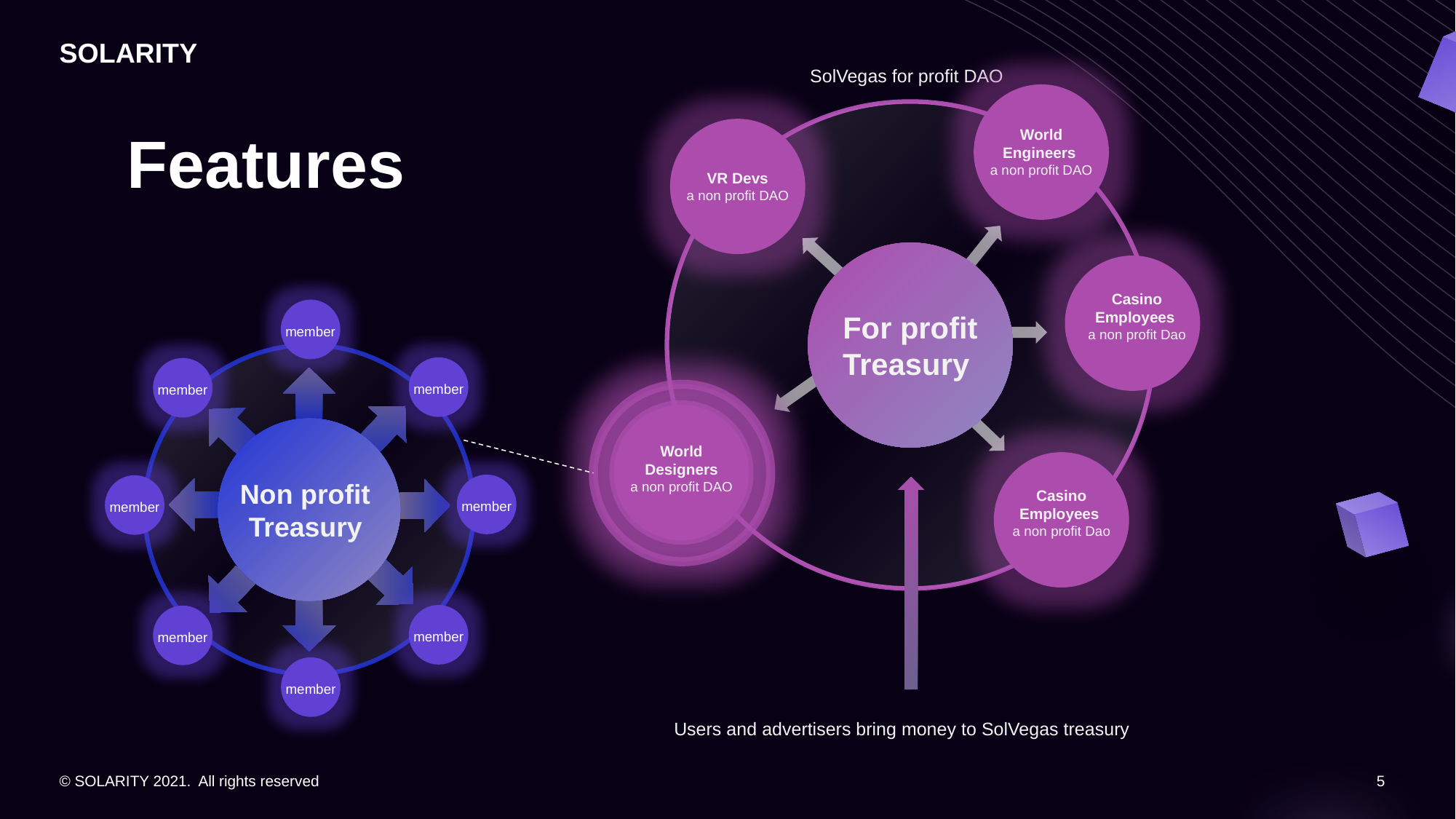

SolVegas for profit DAO

Features

World Engineers
a non profit DAO
VR Devs
a non profit DAO

Casino Employees
a non profit Dao

member

member

member

member

member

member

member

member

Non profit Treasury
For profit Treasury

World Designers
a non profit DAO

Casino Employees
a non profit Dao

Users and advertisers bring money to SolVegas treasury